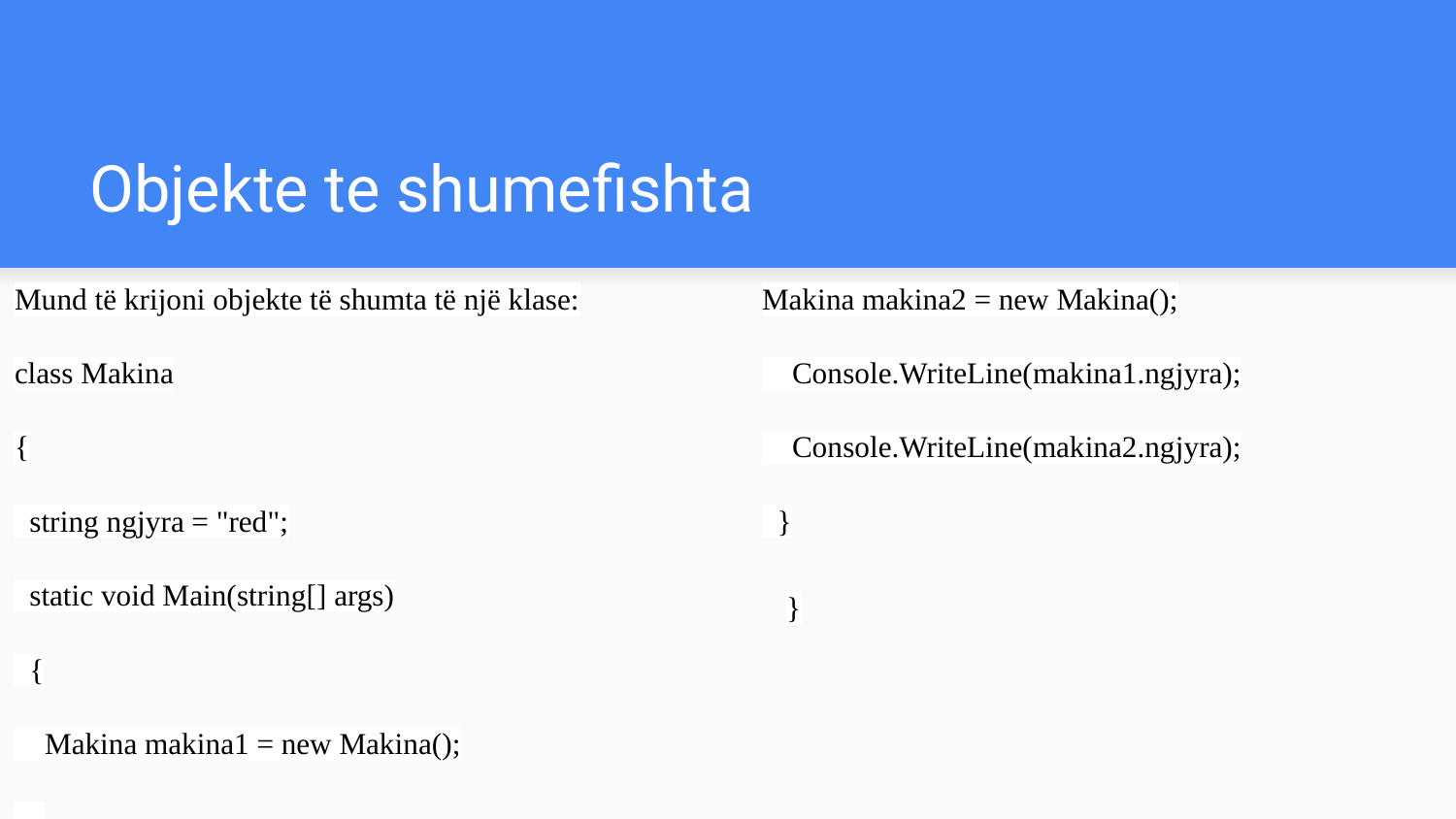

# Objekte te shumefishta
Mund të krijoni objekte të shumta të një klase:
class Makina
{
  string ngjyra = "red";
  static void Main(string[] args)
  {
    Makina makina1 = new Makina();

Makina makina2 = new Makina();
    Console.WriteLine(makina1.ngjyra);
    Console.WriteLine(makina2.ngjyra);
  }
}